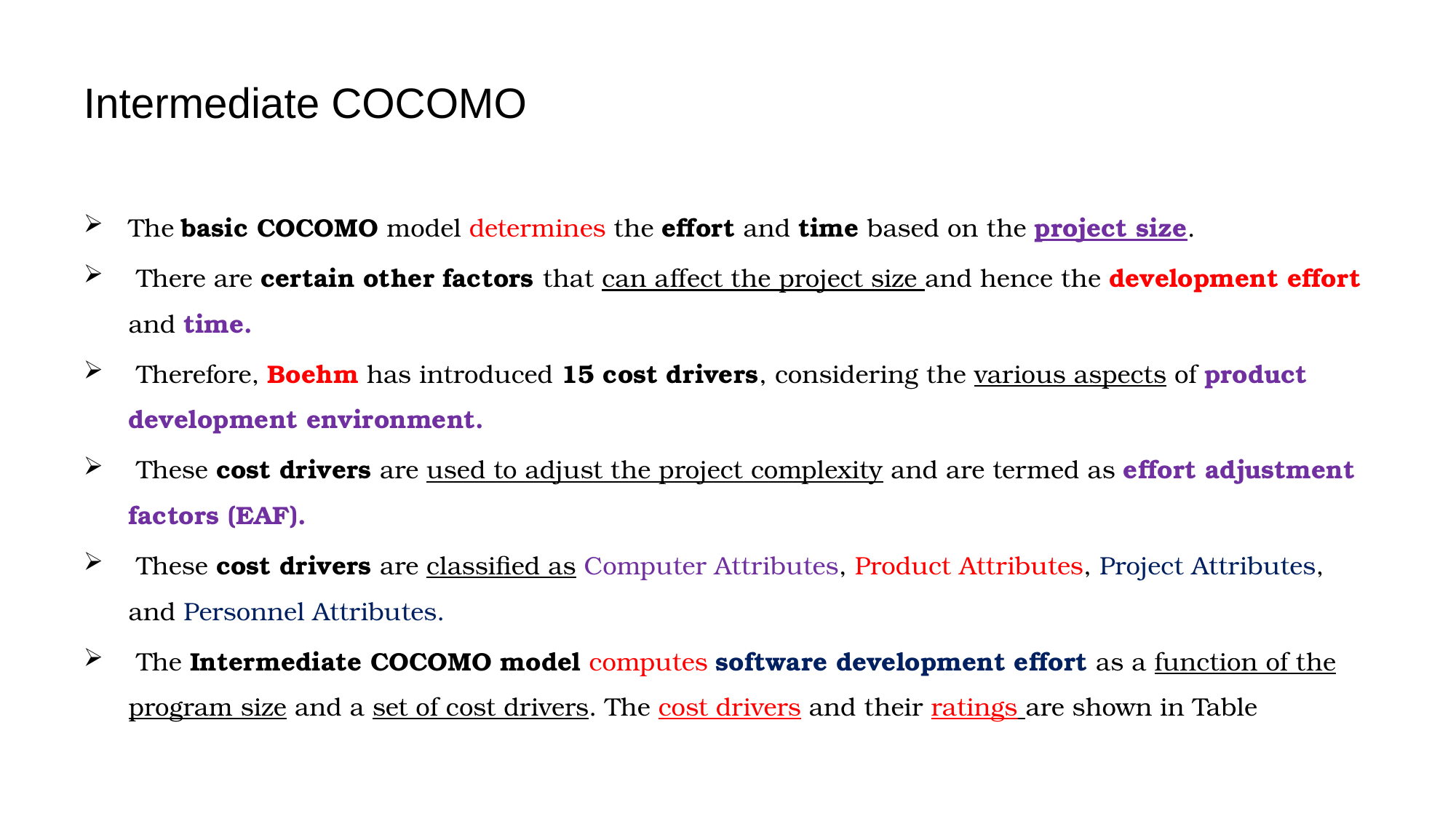

# Intermediate COCOMO
The basic COCOMO model determines the effort and time based on the project size.
 There are certain other factors that can affect the project size and hence the development effort and time.
 Therefore, Boehm has introduced 15 cost drivers, considering the various aspects of product development environment.
 These cost drivers are used to adjust the project complexity and are termed as effort adjustment factors (EAF).
 These cost drivers are classified as Computer Attributes, Product Attributes, Project Attributes, and Personnel Attributes.
 The Intermediate COCOMO model computes software development effort as a function of the program size and a set of cost drivers. The cost drivers and their ratings are shown in Table